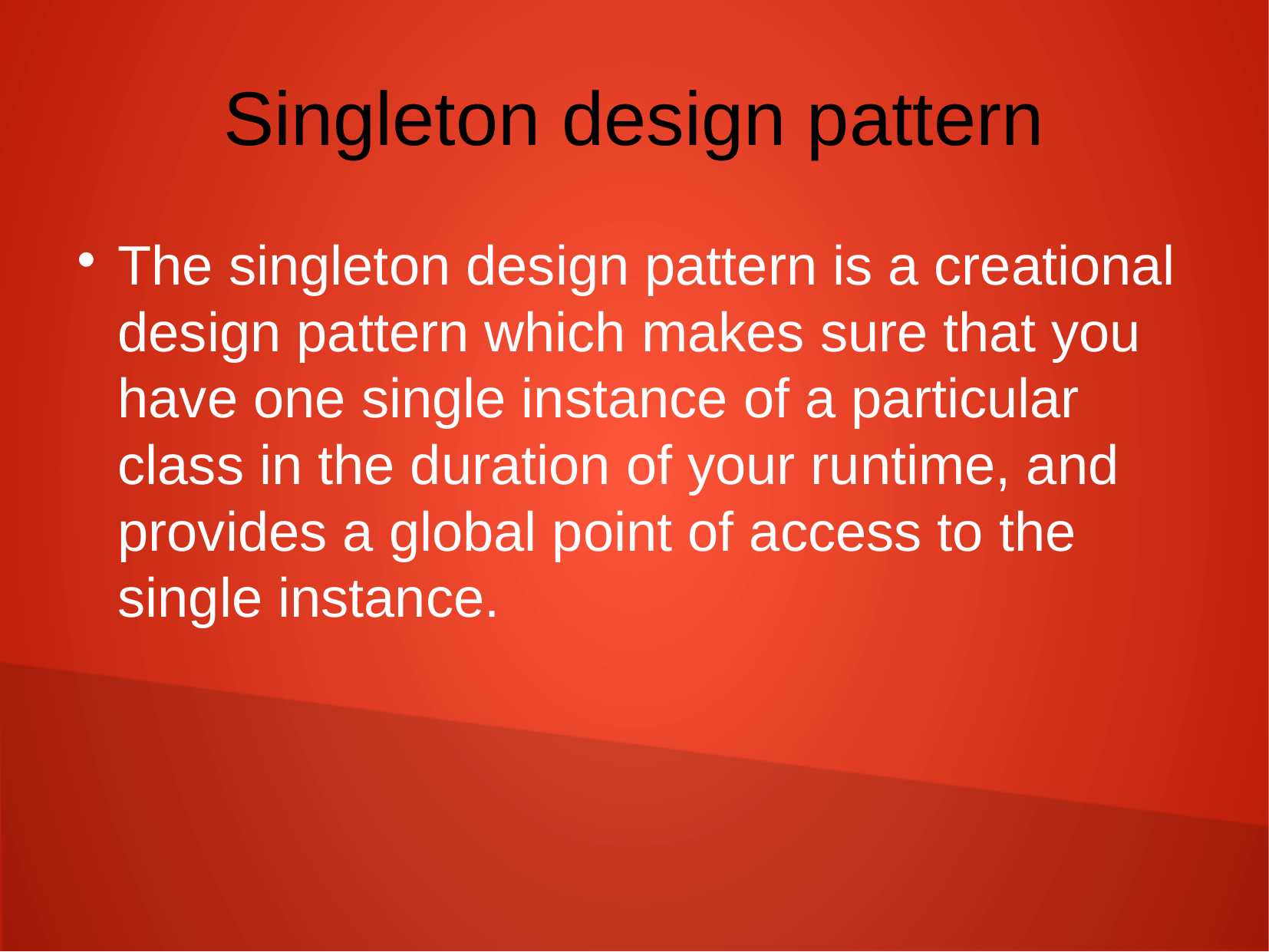

Singleton design pattern
The singleton design pattern is a creational design pattern which makes sure that you have one single instance of a particular class in the duration of your runtime, and provides a global point of access to the single instance.